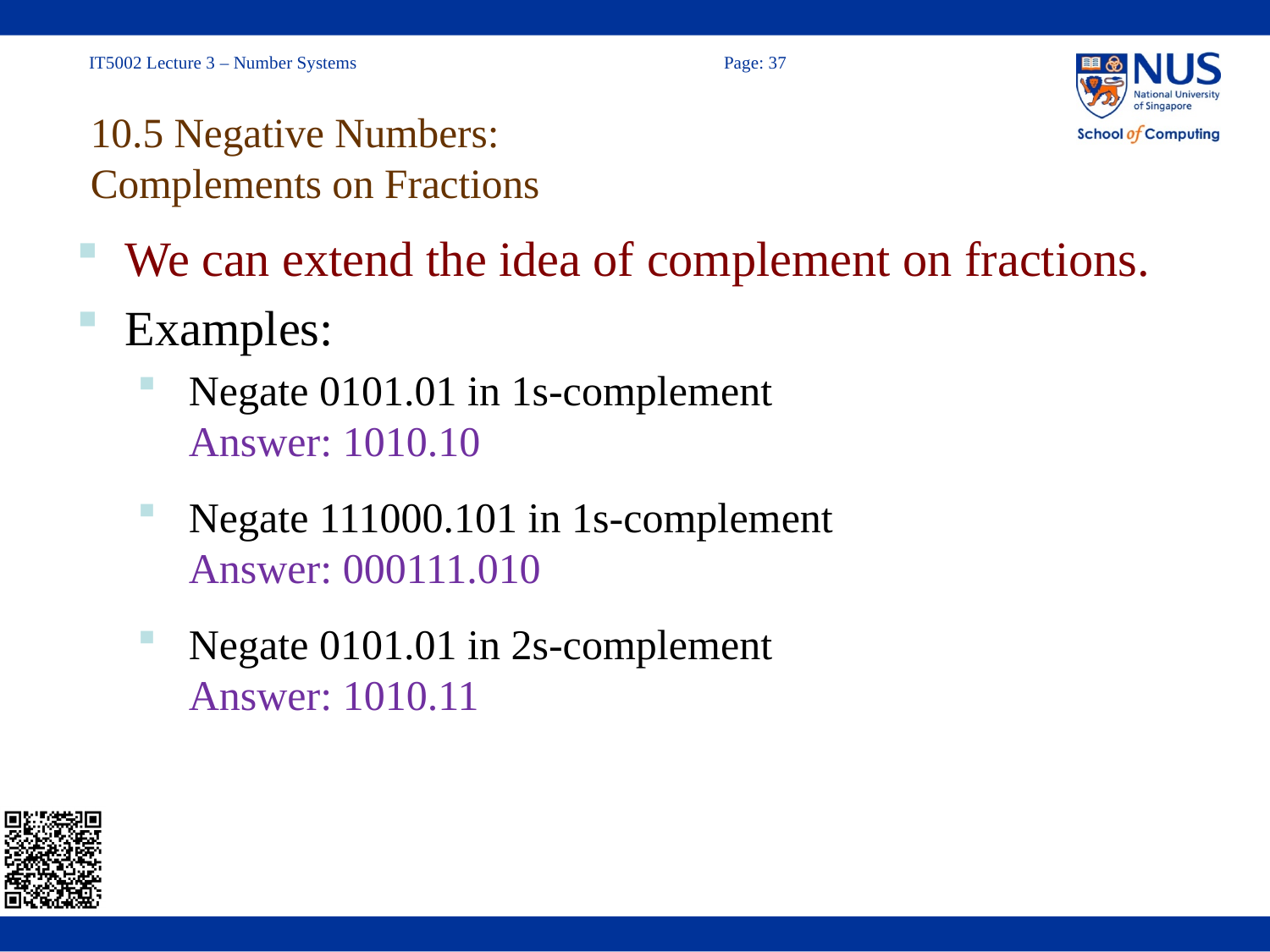

Aaron Tan, NUS
37
# 10.5 Negative Numbers: Complements on Fractions
We can extend the idea of complement on fractions.
Examples:
Negate 0101.01 in 1s-complement
Answer: 1010.10
Negate 111000.101 in 1s-complement
Answer: 000111.010
Negate 0101.01 in 2s-complement
Answer: 1010.11